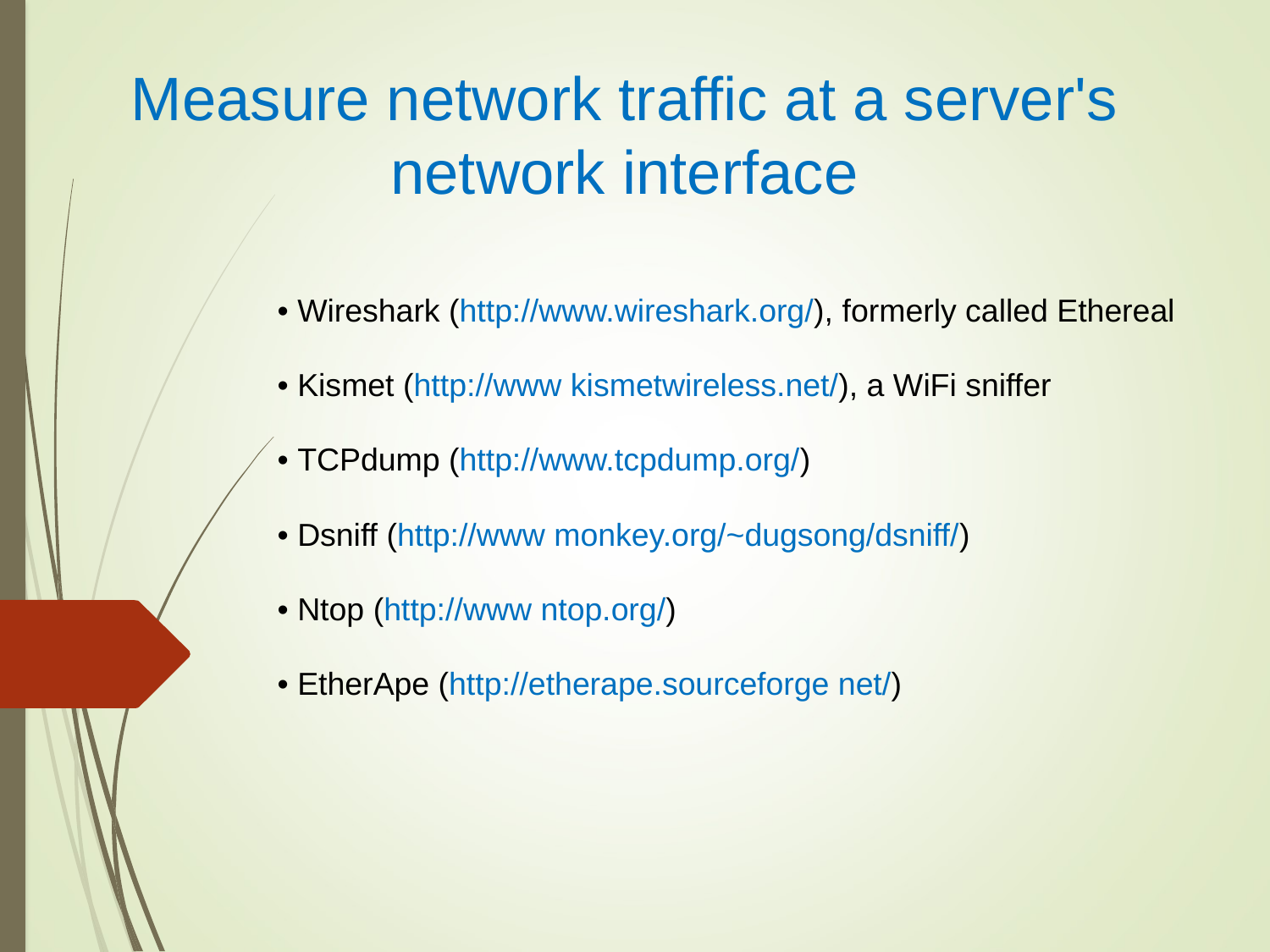

# Measure network traffic at a server's network interface
• Wireshark (http://www.wireshark.org/), formerly called Ethereal
• Kismet (http://www kismetwireless.net/), a WiFi sniffer
• TCPdump (http://www.tcpdump.org/)
• Dsniff (http://www monkey.org/~dugsong/dsniff/)
• Ntop (http://www ntop.org/)
• EtherApe (http://etherape.sourceforge net/)